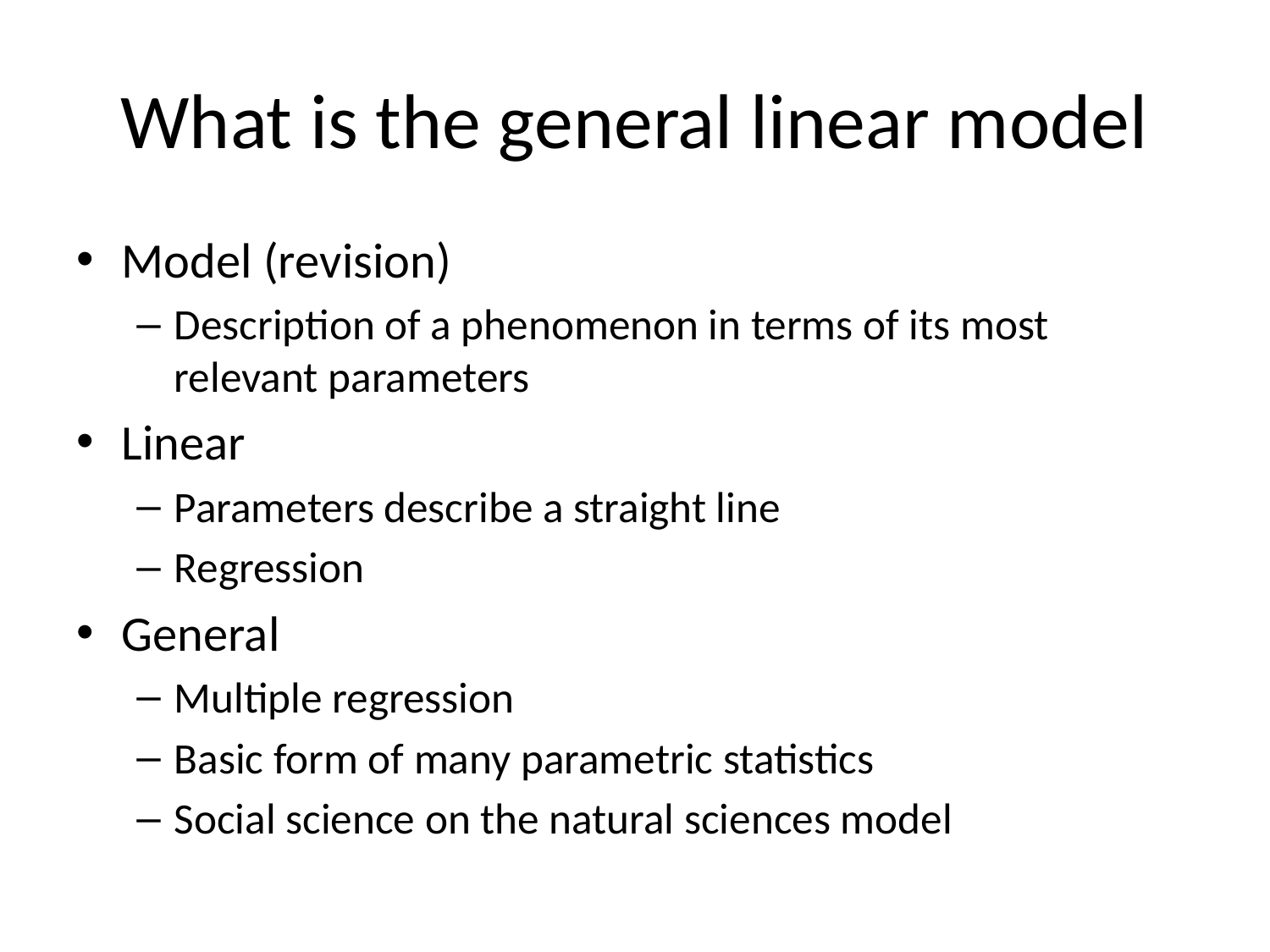

# What is the general linear model
Model (revision)
Description of a phenomenon in terms of its most relevant parameters
Linear
Parameters describe a straight line
Regression
General
Multiple regression
Basic form of many parametric statistics
Social science on the natural sciences model